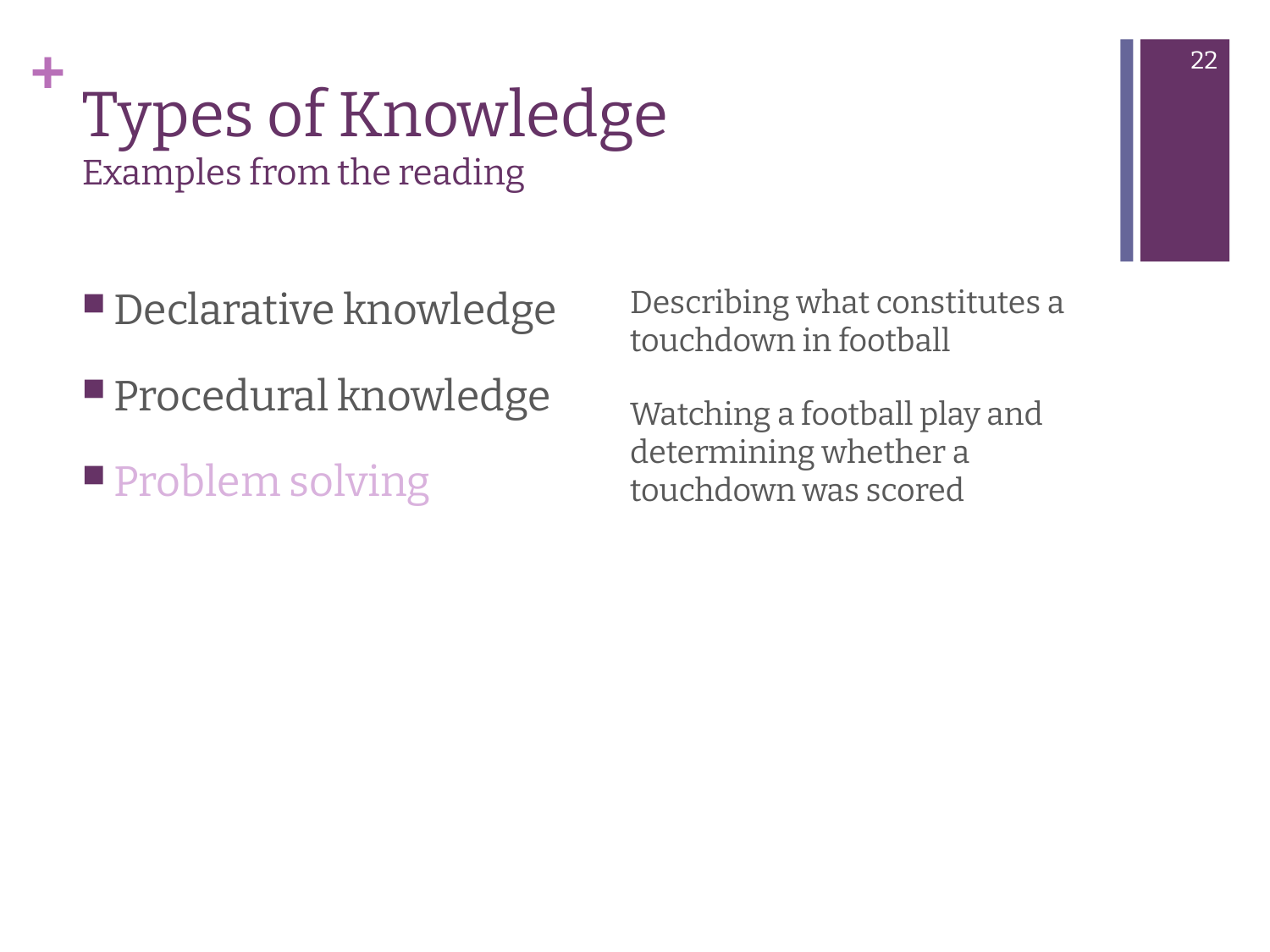

22
# Types of Knowledge Examples from the reading
Declarative knowledge
Procedural knowledge
Problem solving
Describing what constitutes a touchdown in football
Watching a football play and determining whether a touchdown was scored